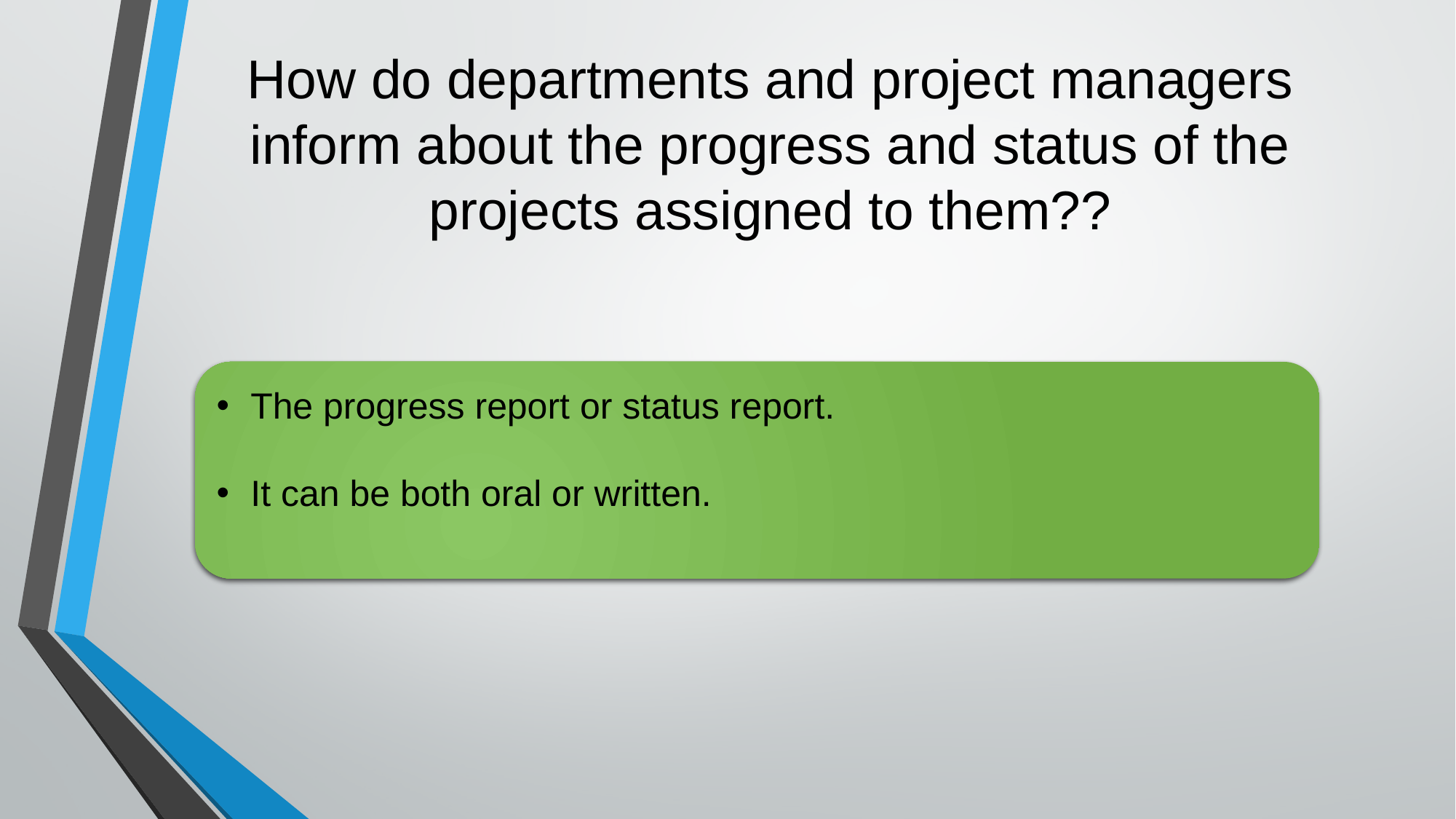

# How do departments and project managers inform about the progress and status of the projects assigned to them??
The progress report or status report.

It can be both oral or written.